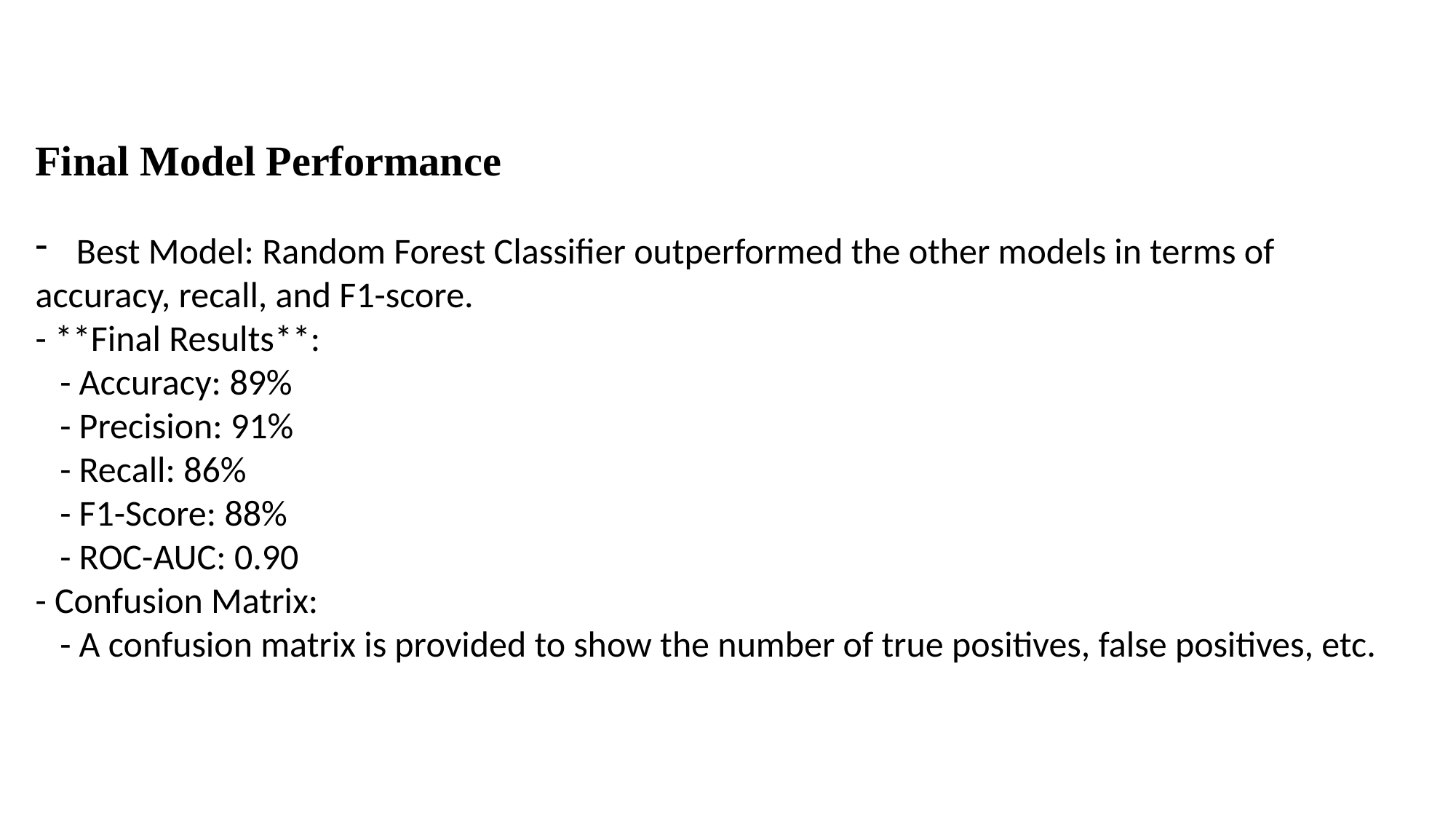

Final Model Performance

Best Model: Random Forest Classifier outperformed the other models in terms of
accuracy, recall, and F1-score.
- **Final Results**:
   - Accuracy: 89%
   - Precision: 91%
   - Recall: 86%
   - F1-Score: 88%
   - ROC-AUC: 0.90
- Confusion Matrix:
   - A confusion matrix is provided to show the number of true positives, false positives, etc.